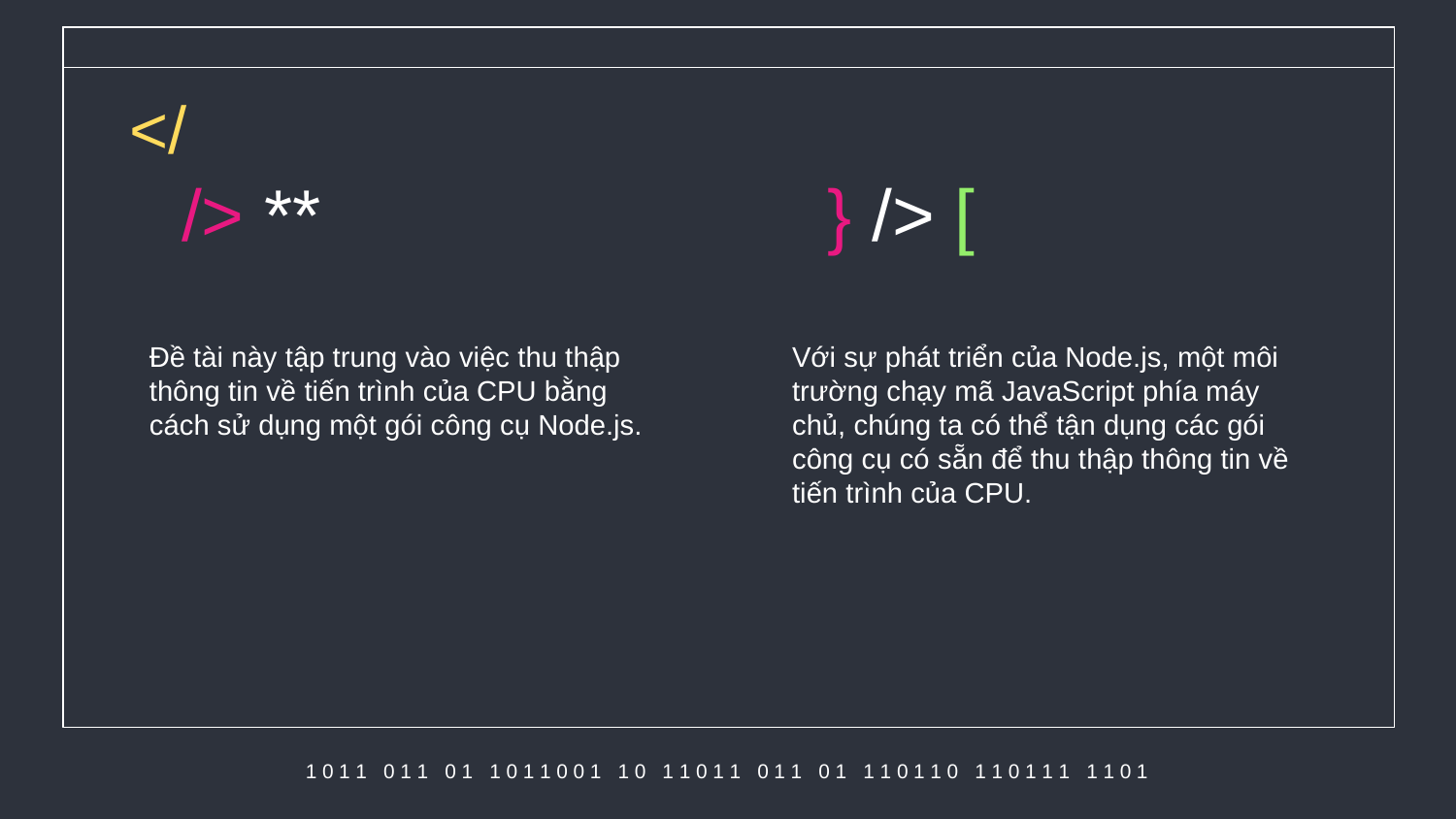

# </
/> **
} /> [
Với sự phát triển của Node.js, một môi trường chạy mã JavaScript phía máy chủ, chúng ta có thể tận dụng các gói công cụ có sẵn để thu thập thông tin về tiến trình của CPU.
Đề tài này tập trung vào việc thu thập thông tin về tiến trình của CPU bằng cách sử dụng một gói công cụ Node.js.